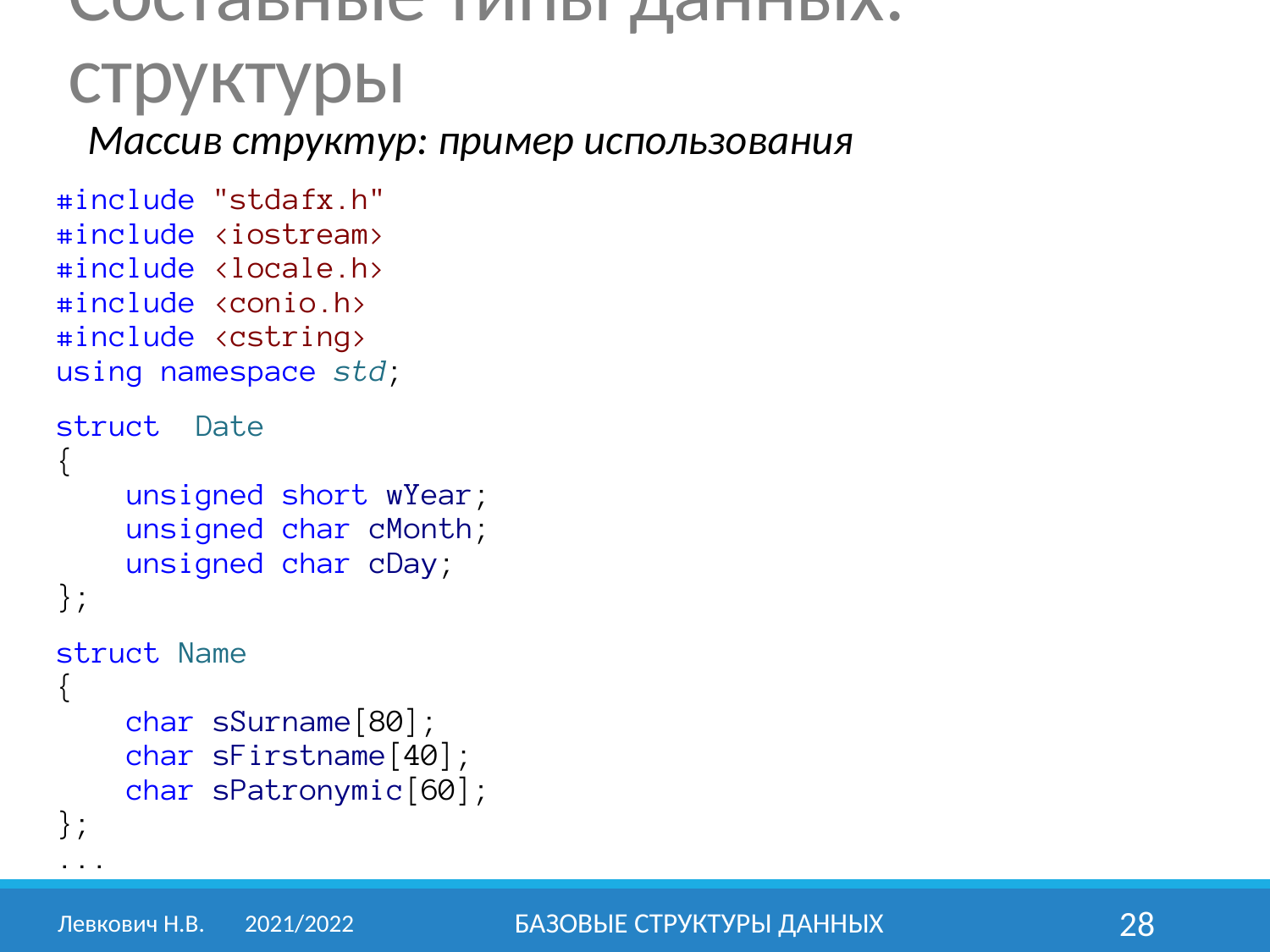

Составные типы данных: структуры
Массив структур: пример использования
#include "stdafx.h"
#include <iostream>
#include <locale.h>
#include <conio.h>
#include <cstring>
using namespace std;
struct  Date
{
    unsigned short wYear;
    unsigned char cMonth;
    unsigned char cDay;
};
struct Name
{
    char sSurname[80];
    char sFirstname[40];
    char sPatronymic[60];
};
...
Левкович Н.В.	2021/2022
Базовые структуры данных
28